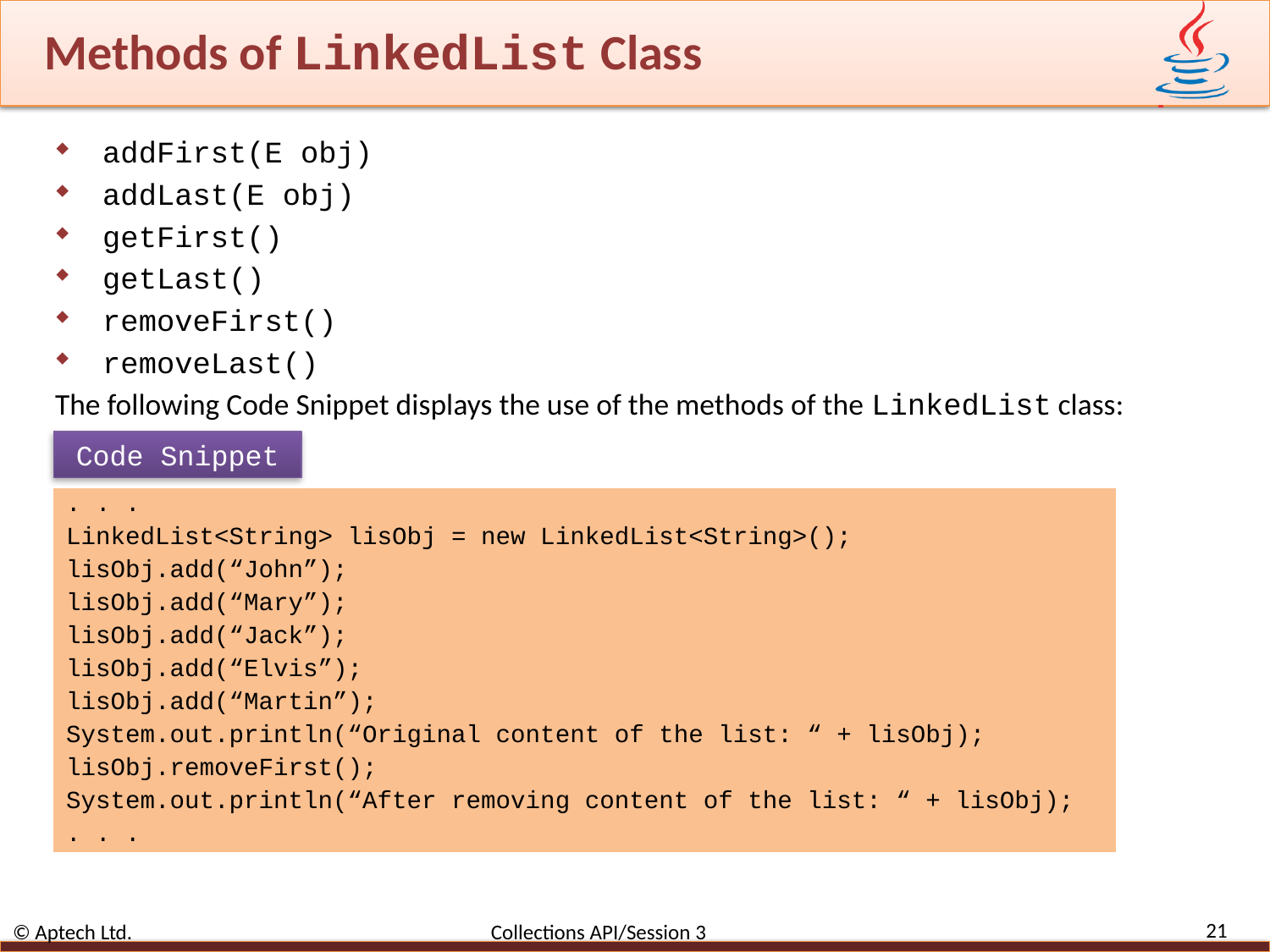

# Methods of LinkedList Class
addFirst(E obj)
addLast(E obj)
getFirst()
getLast()
removeFirst()
removeLast()
The following Code Snippet displays the use of the methods of the LinkedList class:

Code Snippet
. . .
LinkedList<String> lisObj = new LinkedList<String>();
lisObj.add(“John”);
lisObj.add(“Mary”);
lisObj.add(“Jack”);
lisObj.add(“Elvis”);
lisObj.add(“Martin”);
System.out.println(“Original content of the list: “ + lisObj);
lisObj.removeFirst();
System.out.println(“After removing content of the list: “ + lisObj);
. . .
21
© Aptech Ltd.                                                                          Collections API/Session 3